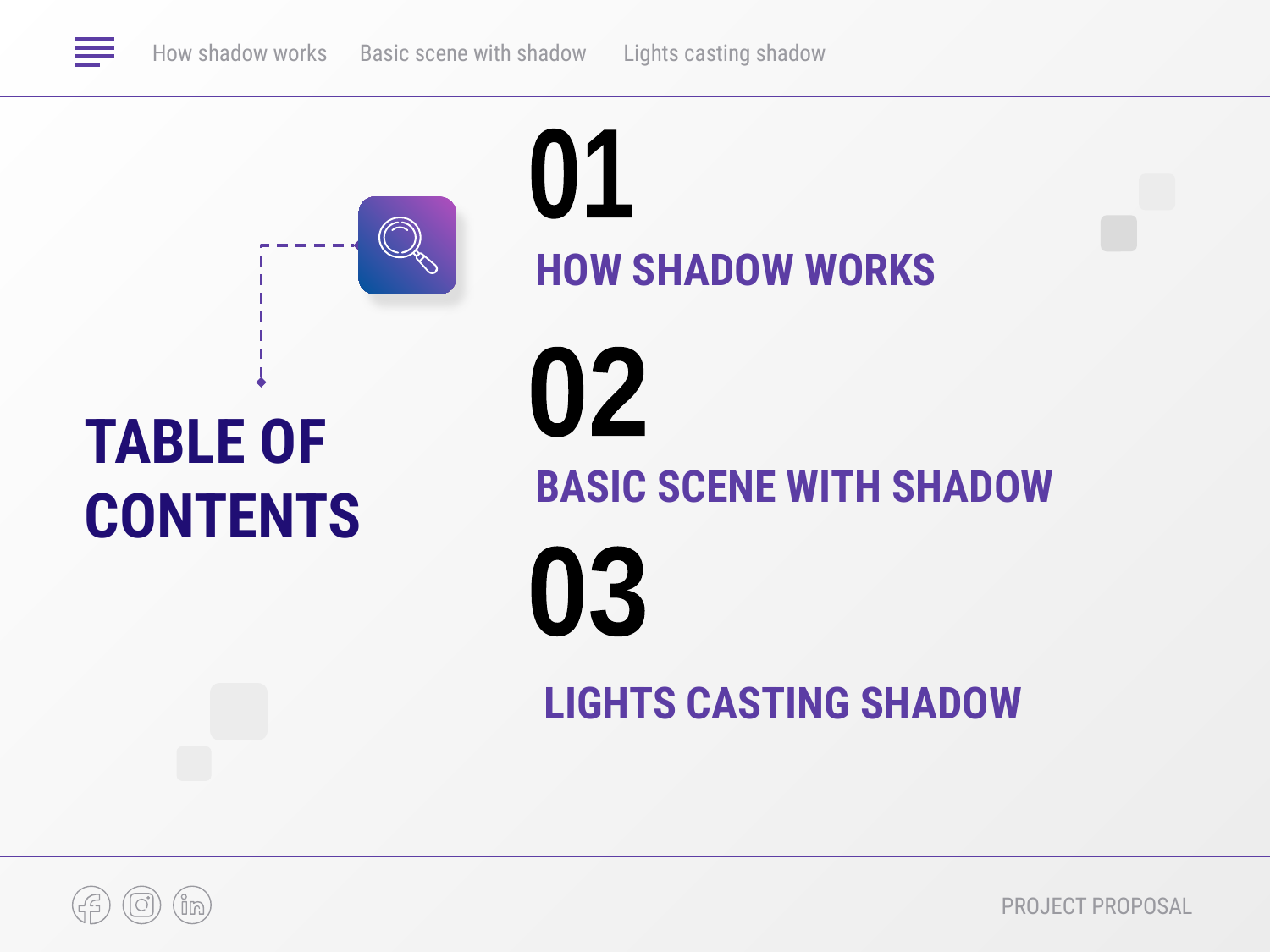

Lights casting shadow
How shadow works
Basic scene with shadow
01

# HOW SHADOW WORKS

02
TABLE OF CONTENTS
BASIC SCENE WITH SHADOW
03
LIGHTS CASTING SHADOW

PROJECT PROPOSAL